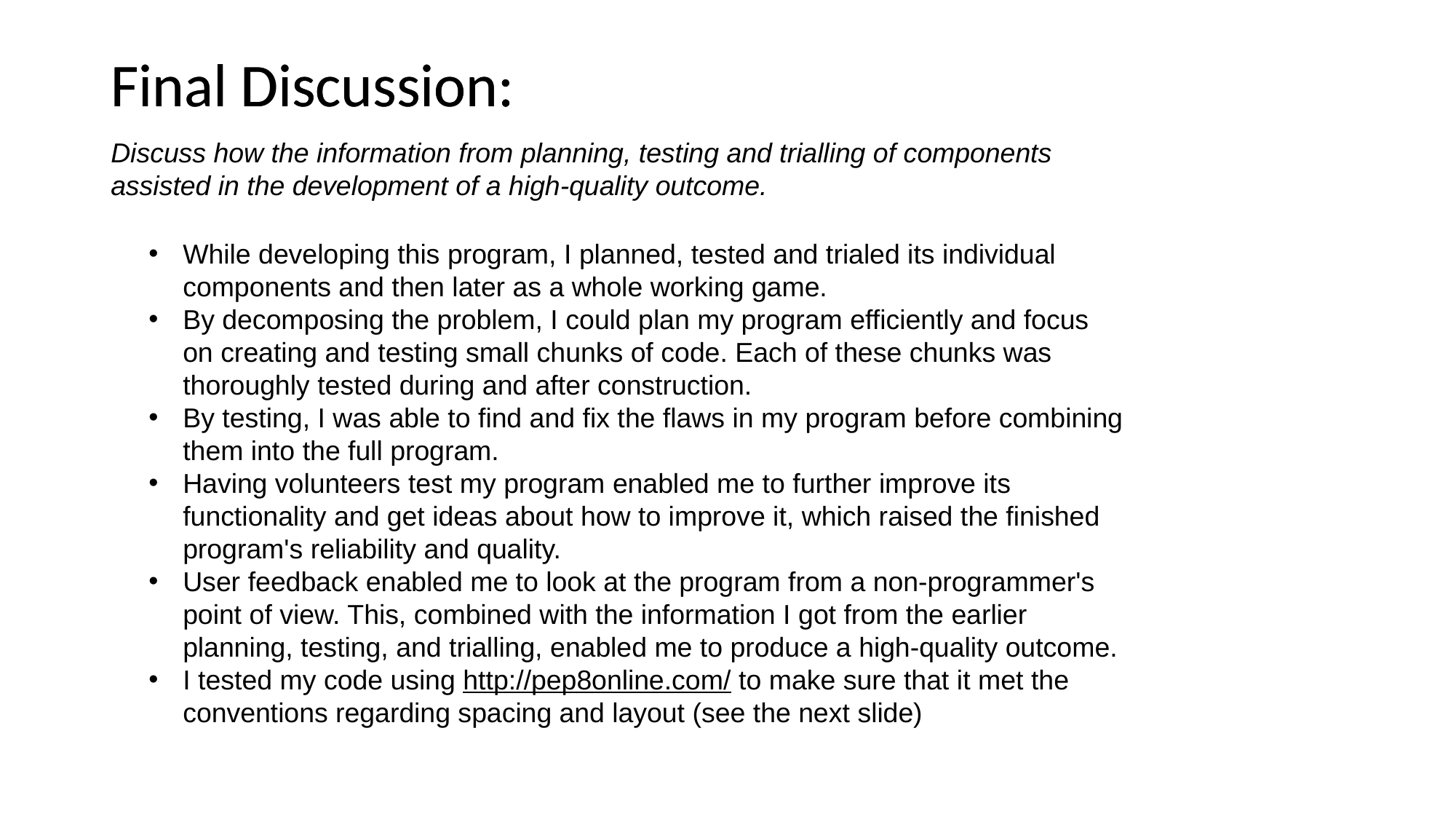

# Final Discussion:
Final Discussion:
Discuss how the information from planning, testing and trialling of components assisted in the development of a high-quality outcome.
While developing this program, I planned, tested and trialed its individual components and then later as a whole working game.
By decomposing the problem, I could plan my program efficiently and focus on creating and testing small chunks of code. Each of these chunks was thoroughly tested during and after construction.
By testing, I was able to find and fix the flaws in my program before combining them into the full program.
Having volunteers test my program enabled me to further improve its functionality and get ideas about how to improve it, which raised the finished program's reliability and quality.
User feedback enabled me to look at the program from a non-programmer's point of view. This, combined with the information I got from the earlier planning, testing, and trialling, enabled me to produce a high-quality outcome.
I tested my code using http://pep8online.com/ to make sure that it met the conventions regarding spacing and layout (see the next slide)